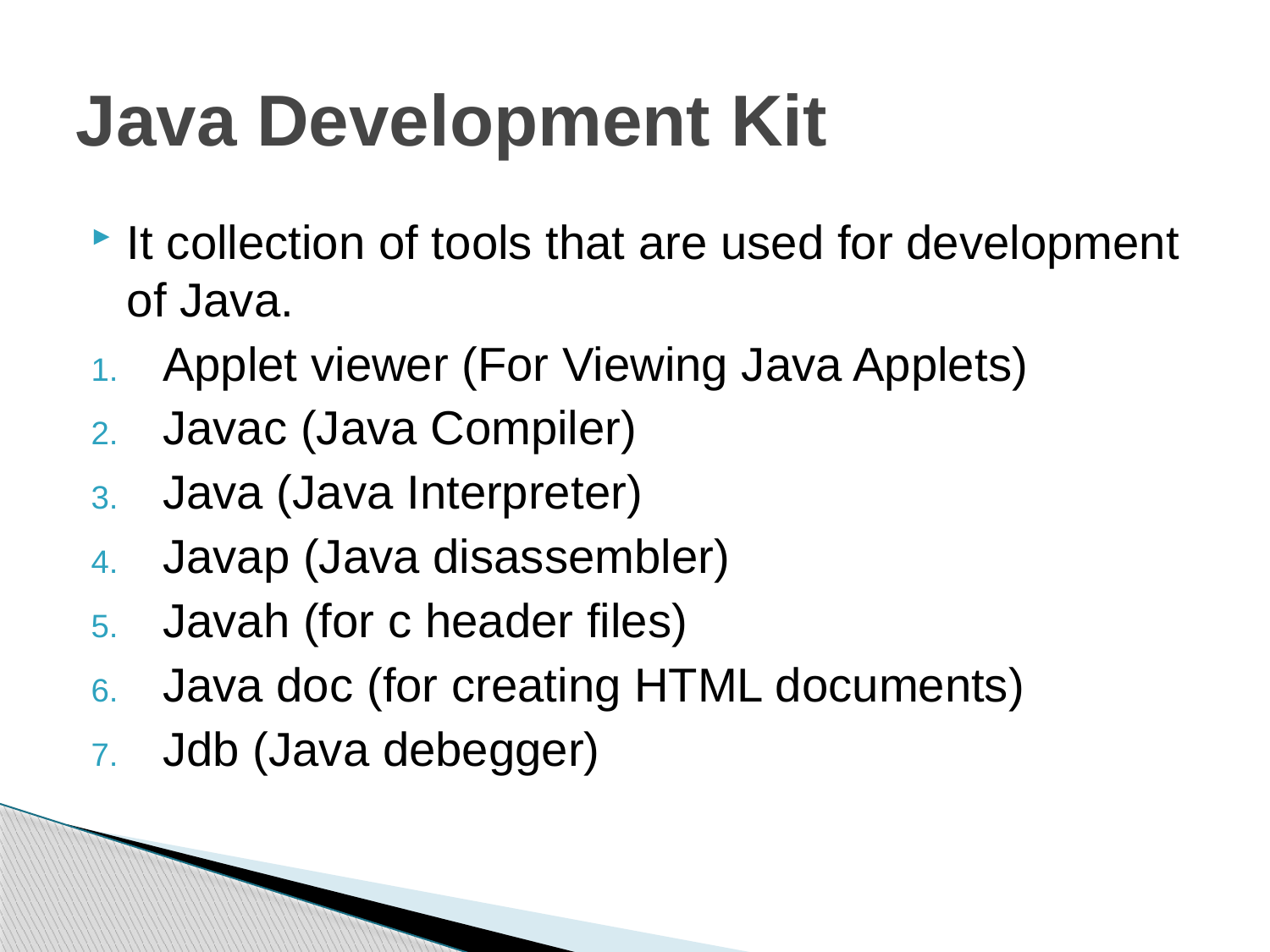

# Java Development Kit
It collection of tools that are used for development of Java.
Applet viewer (For Viewing Java Applets)
Javac (Java Compiler)
Java (Java Interpreter)
Javap (Java disassembler)
Javah (for c header files)
Java doc (for creating HTML documents)
Jdb (Java debegger)